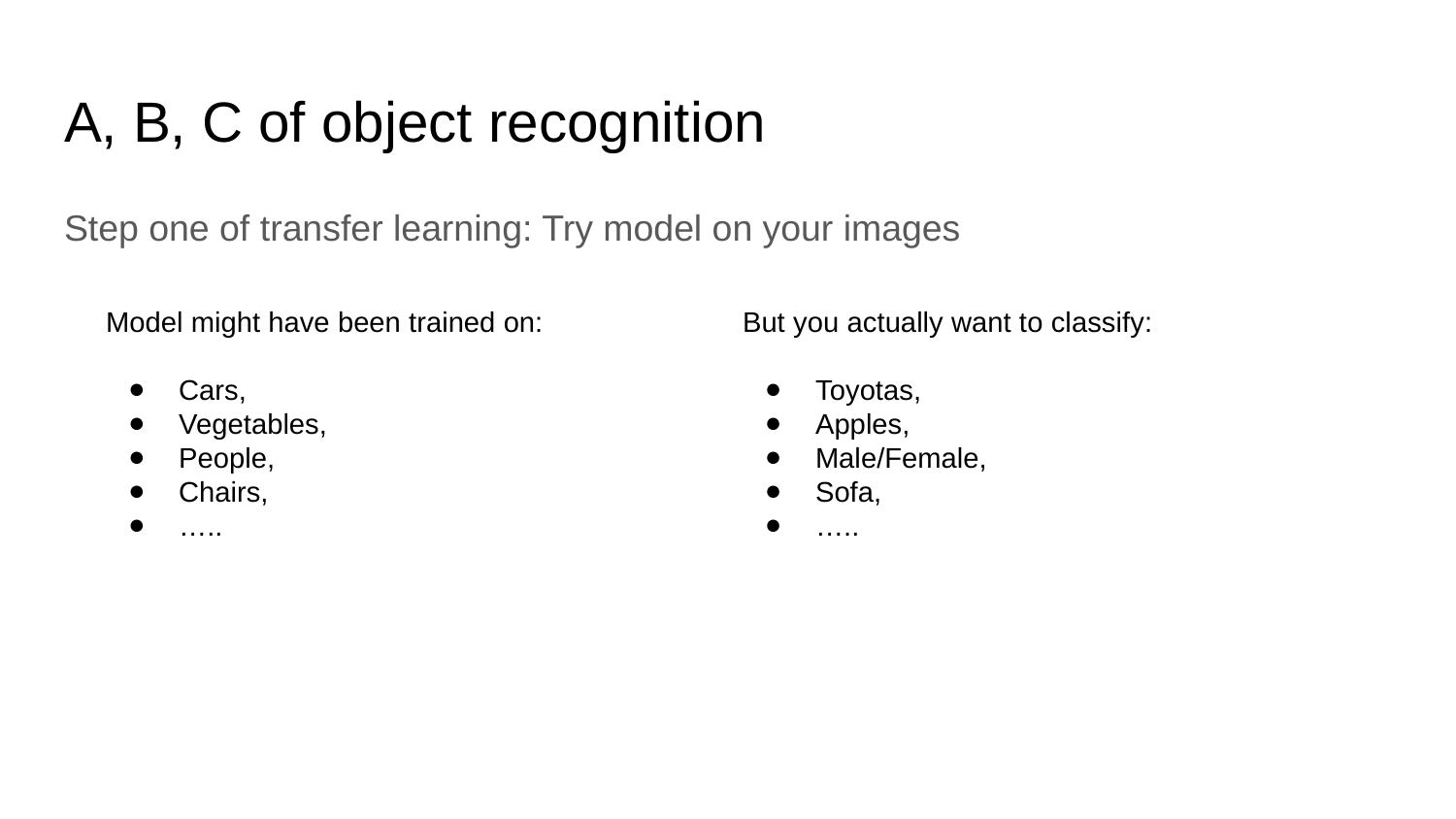

# A, B, C of object recognition
Step one of transfer learning: Try model on your images
Model might have been trained on:

Cars,
Vegetables,
People,
Chairs,
…..
But you actually want to classify:

Toyotas,
Apples,
Male/Female,
Sofa,
…..